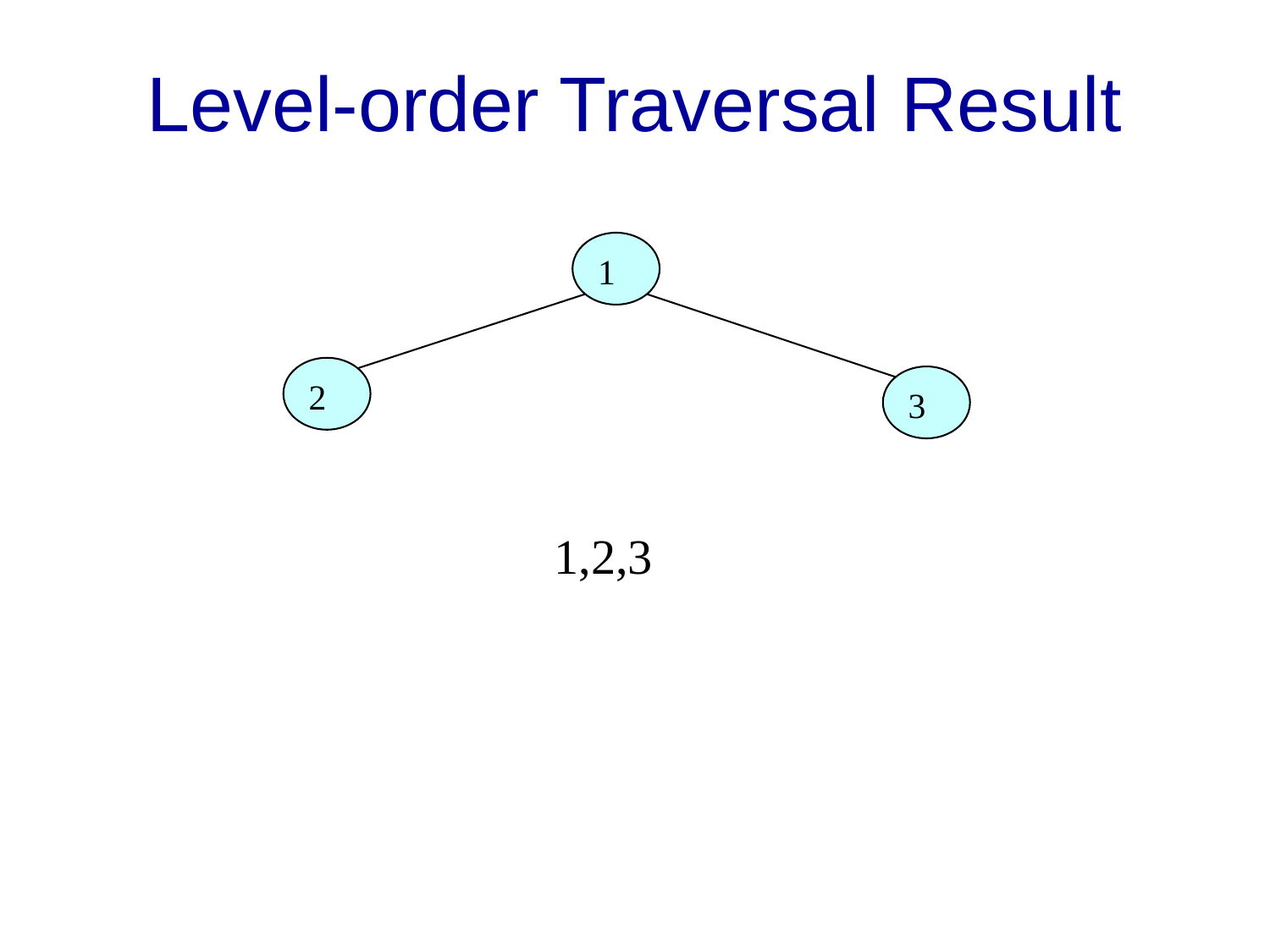

# Level-order Traversal Result
1
2
3
1,2,3